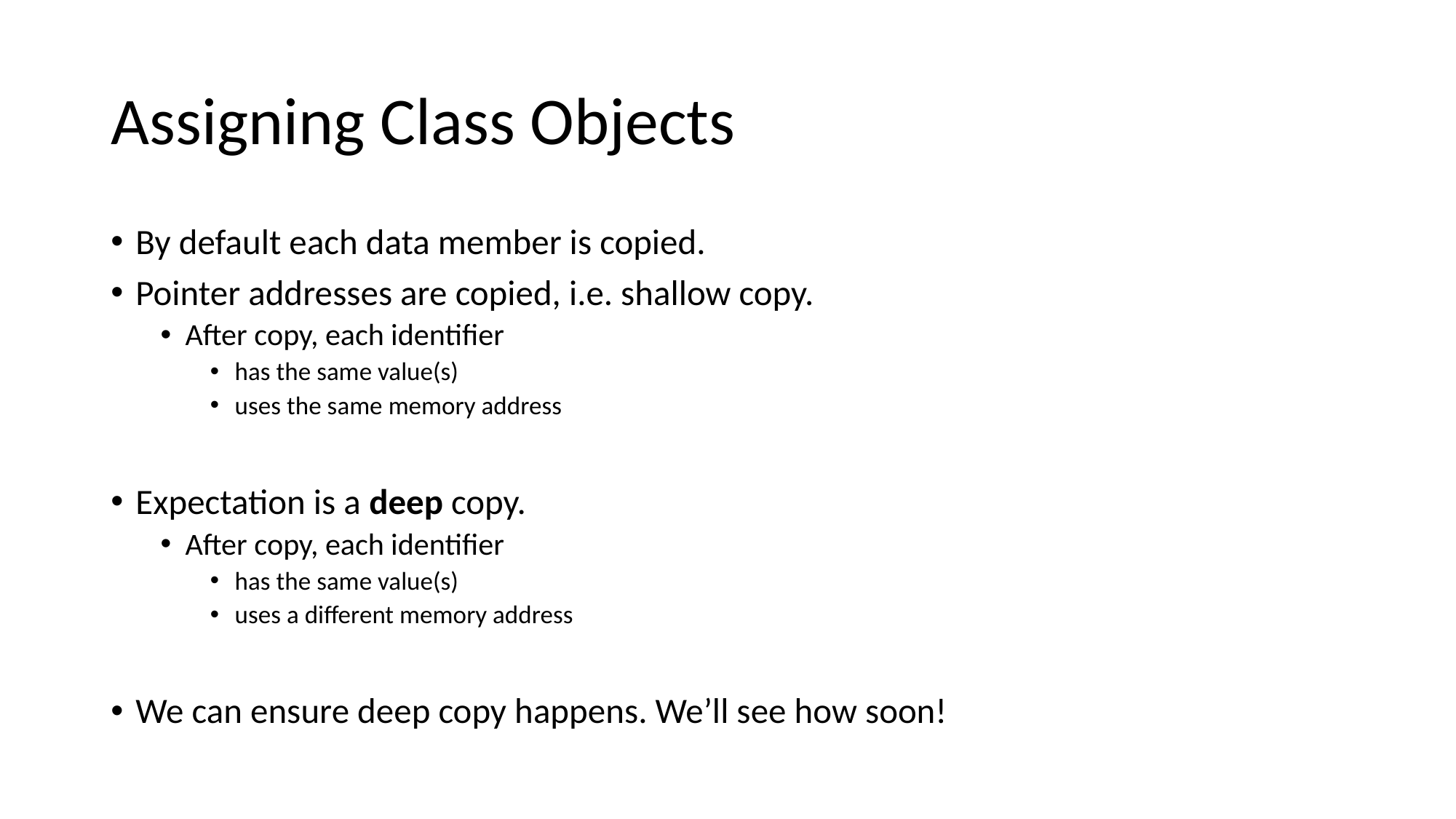

# Assigning Class Objects
By default each data member is copied.
Pointer addresses are copied, i.e. shallow copy.
After copy, each identifier
has the same value(s)
uses the same memory address

Expectation is a deep copy.
After copy, each identifier
has the same value(s)
uses a different memory address

We can ensure deep copy happens. We’ll see how soon!